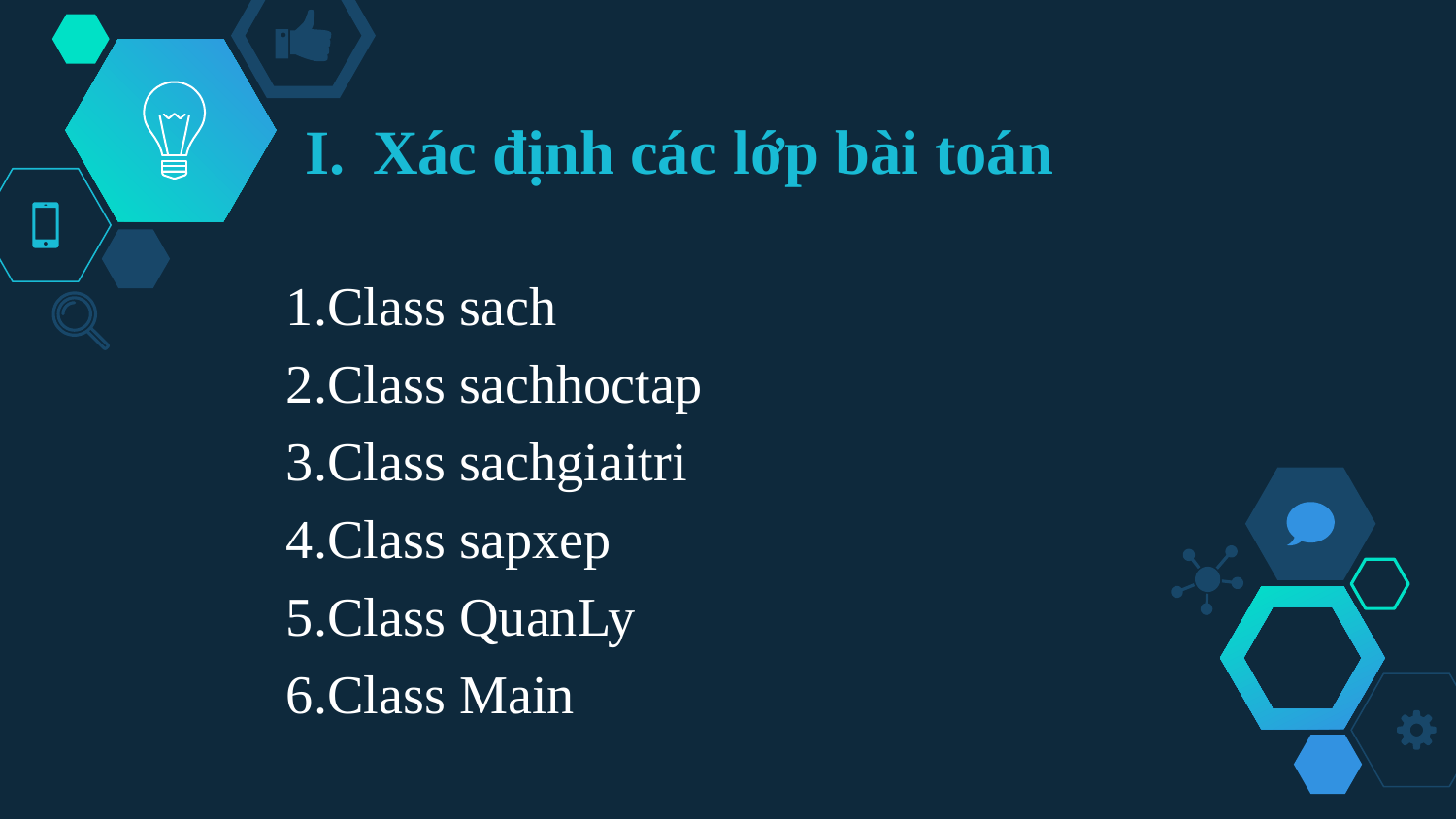

# Xác định các lớp bài toán
1.Class sach
2.Class sachhoctap
3.Class sachgiaitri
4.Class sapxep
5.Class QuanLy
6.Class Main